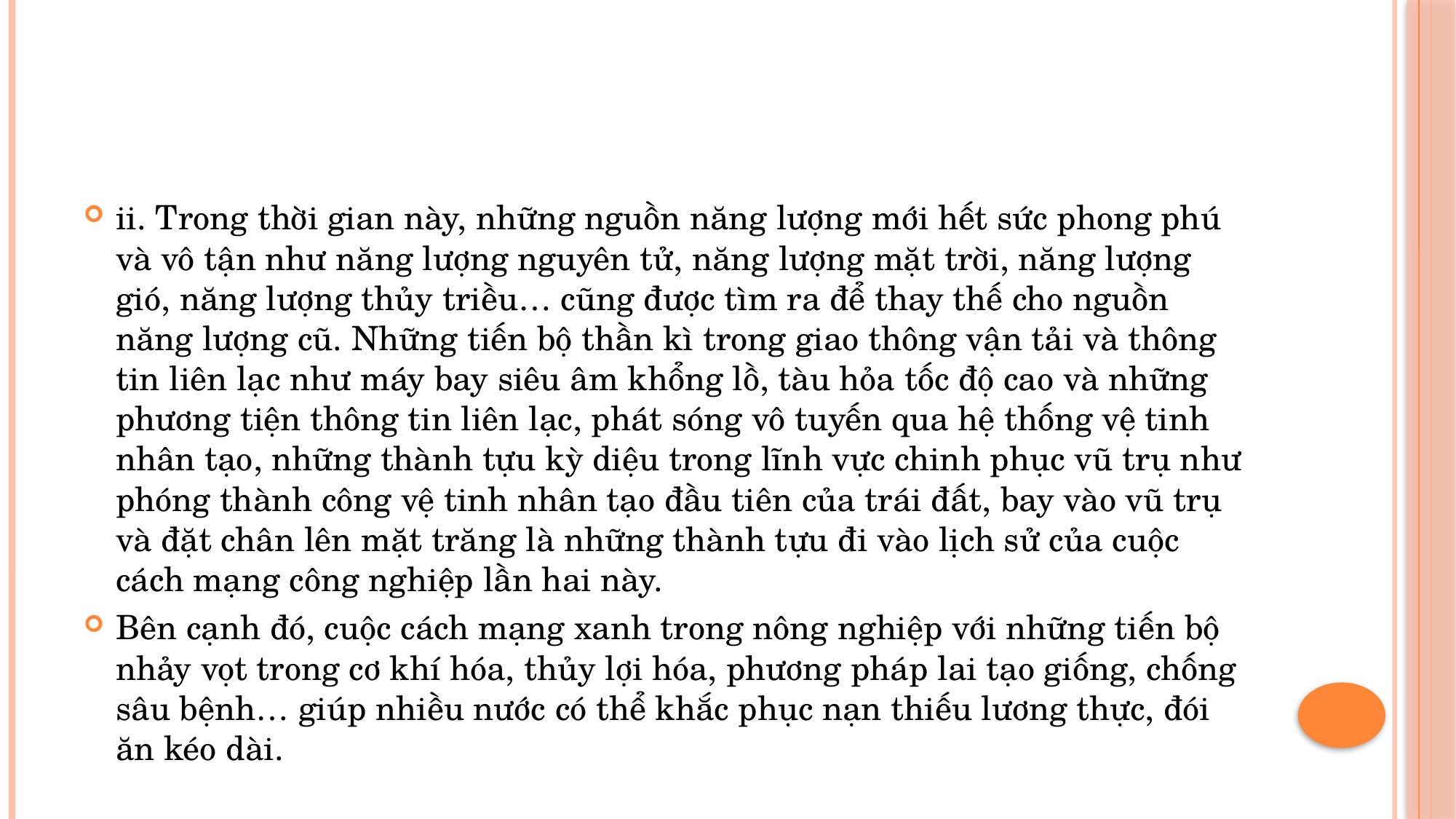

#
ii. Trong thời gian này, những nguồn năng lượng mới hết sức phong phú và vô tận như năng lượng nguyên tử, năng lượng mặt trời, năng lượng gió, năng lượng thủy triều… cũng được tìm ra để thay thế cho nguồn năng lượng cũ. Những tiến bộ thần kì trong giao thông vận tải và thông tin liên lạc như máy bay siêu âm khổng lồ, tàu hỏa tốc độ cao và những phương tiện thông tin liên lạc, phát sóng vô tuyến qua hệ thống vệ tinh nhân tạo, những thành tựu kỳ diệu trong lĩnh vực chinh phục vũ trụ như phóng thành công vệ tinh nhân tạo đầu tiên của trái đất, bay vào vũ trụ và đặt chân lên mặt trăng là những thành tựu đi vào lịch sử của cuộc cách mạng công nghiệp lần hai này.
Bên cạnh đó, cuộc cách mạng xanh trong nông nghiệp với những tiến bộ nhảy vọt trong cơ khí hóa, thủy lợi hóa, phương pháp lai tạo giống, chống sâu bệnh… giúp nhiều nước có thể khắc phục nạn thiếu lương thực, đói ăn kéo dài.